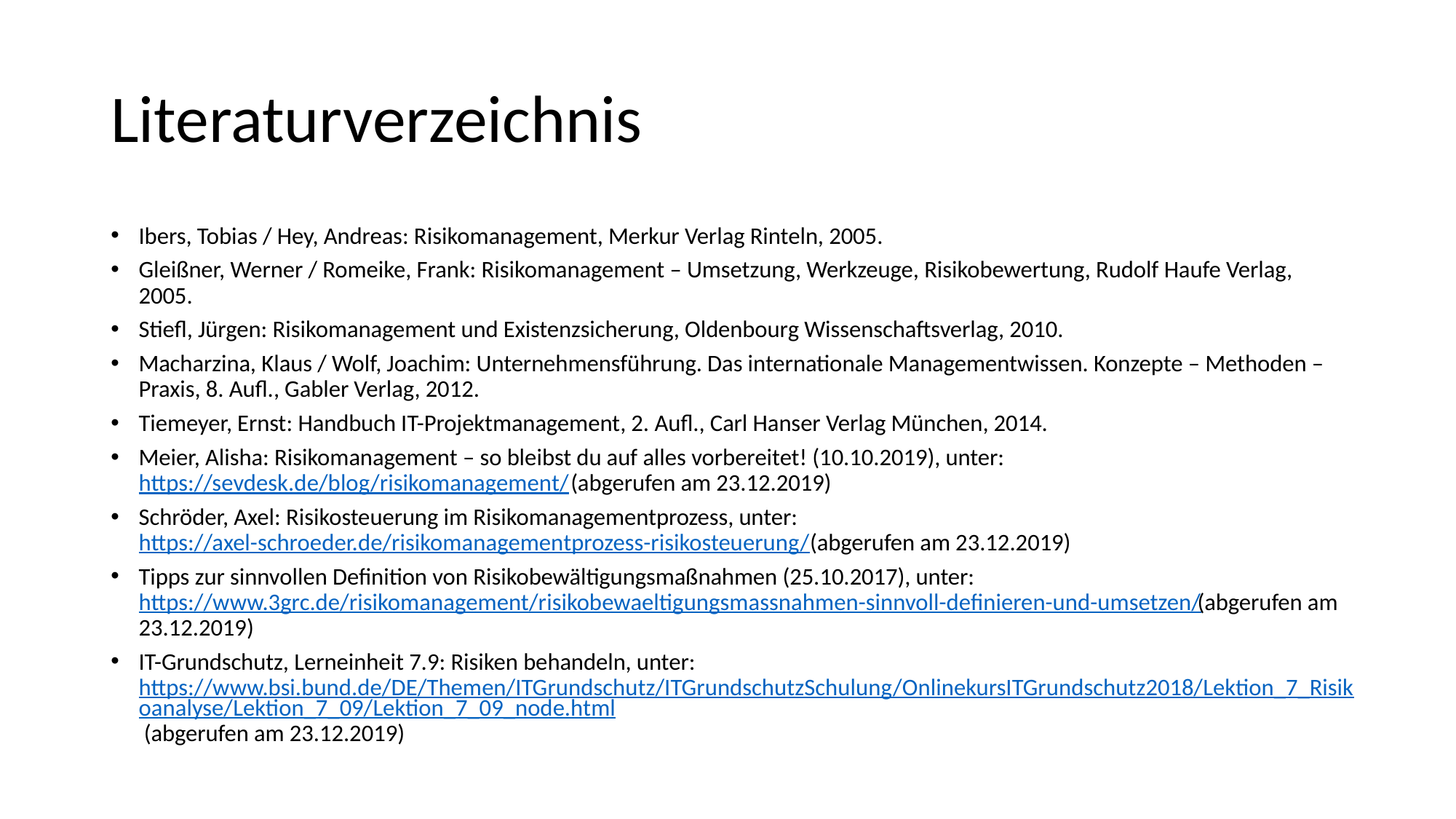

# Literaturverzeichnis
Ibers, Tobias / Hey, Andreas: Risikomanagement, Merkur Verlag Rinteln, 2005.
Gleißner, Werner / Romeike, Frank: Risikomanagement – Umsetzung, Werkzeuge, Risikobewertung, Rudolf Haufe Verlag, 2005.
Stiefl, Jürgen: Risikomanagement und Existenzsicherung, Oldenbourg Wissenschaftsverlag, 2010.
Macharzina, Klaus / Wolf, Joachim: Unternehmensführung. Das internationale Managementwissen. Konzepte – Methoden – Praxis, 8. Aufl., Gabler Verlag, 2012.
Tiemeyer, Ernst: Handbuch IT-Projektmanagement, 2. Aufl., Carl Hanser Verlag München, 2014.
Meier, Alisha: Risikomanagement – so bleibst du auf alles vorbereitet! (10.10.2019), unter: https://sevdesk.de/blog/risikomanagement/ (abgerufen am 23.12.2019)
Schröder, Axel: Risikosteuerung im Risikomanagementprozess, unter: https://axel-schroeder.de/risikomanagementprozess-risikosteuerung/ (abgerufen am 23.12.2019)
Tipps zur sinnvollen Definition von Risikobewältigungsmaßnahmen (25.10.2017), unter: https://www.3grc.de/risikomanagement/risikobewaeltigungsmassnahmen-sinnvoll-definieren-und-umsetzen/ (abgerufen am 23.12.2019)
IT-Grundschutz, Lerneinheit 7.9: Risiken behandeln, unter: https://www.bsi.bund.de/DE/Themen/ITGrundschutz/ITGrundschutzSchulung/OnlinekursITGrundschutz2018/Lektion_7_Risikoanalyse/Lektion_7_09/Lektion_7_09_node.html (abgerufen am 23.12.2019)